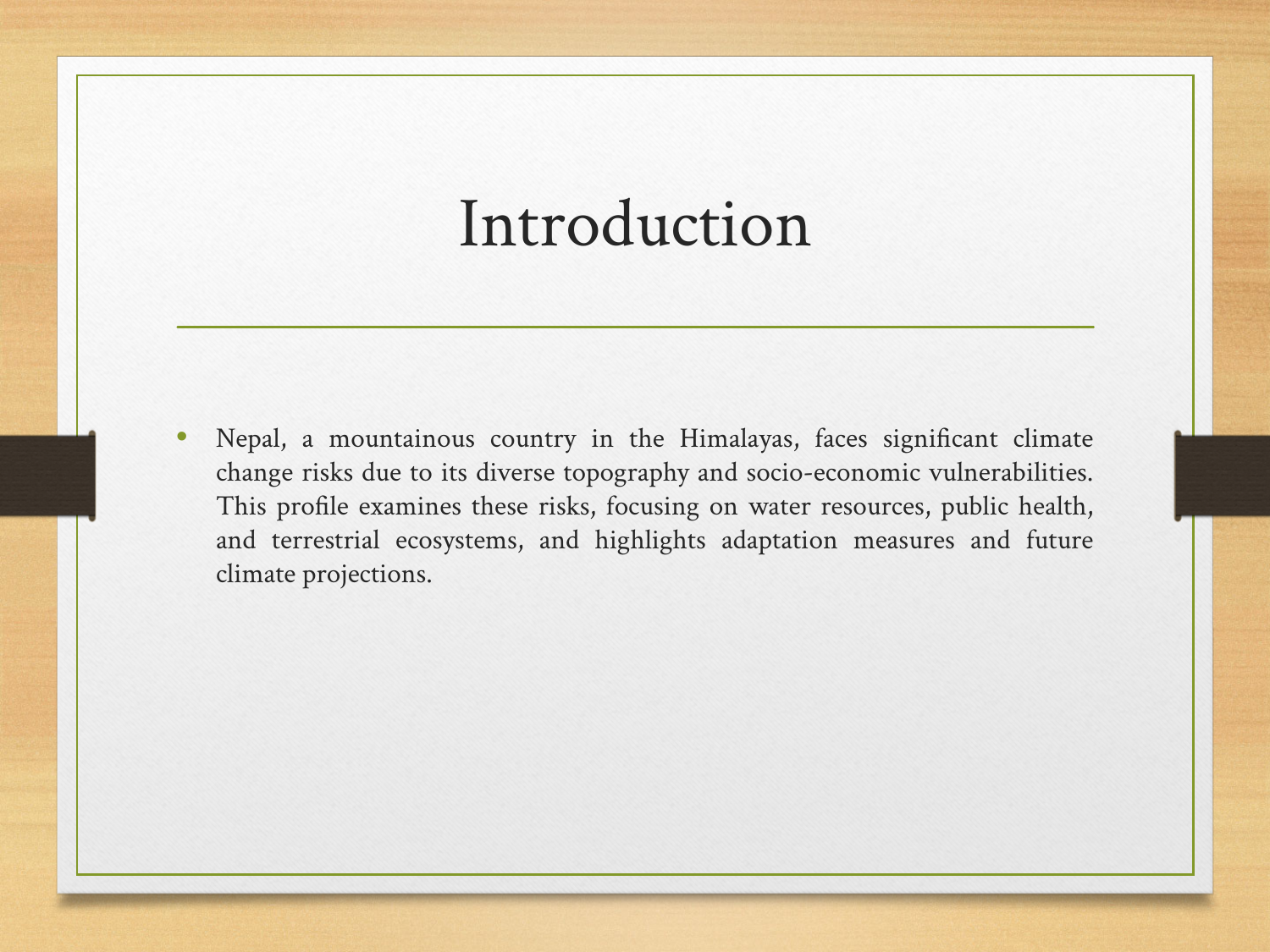

# Introduction

Nepal, a mountainous country in the Himalayas, faces significant climate change risks due to its diverse topography and socio-economic vulnerabilities. This profile examines these risks, focusing on water resources, public health, and terrestrial ecosystems, and highlights adaptation measures and future climate projections.